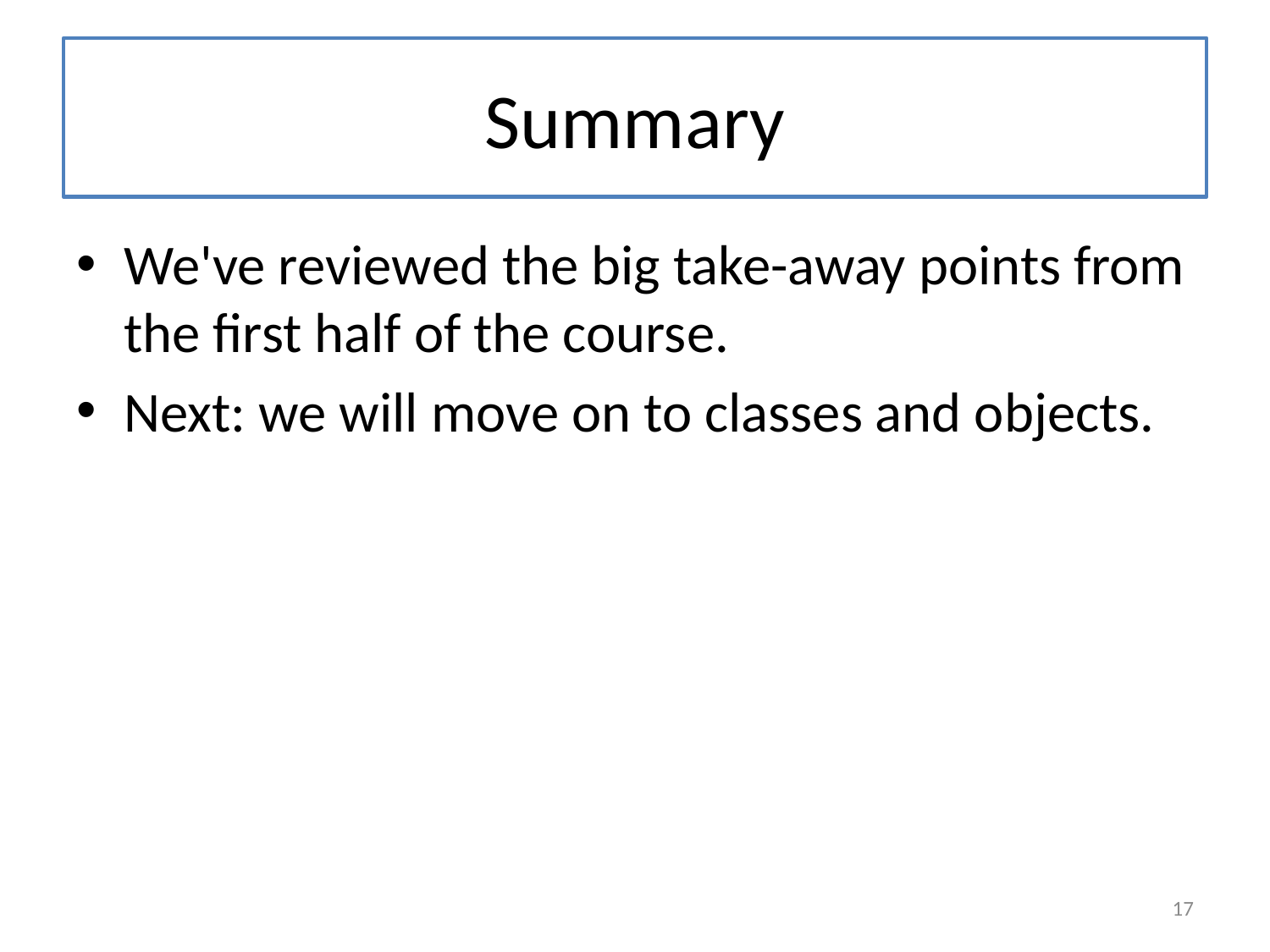

# Summary
We've reviewed the big take-away points from the first half of the course.
Next: we will move on to classes and objects.
17